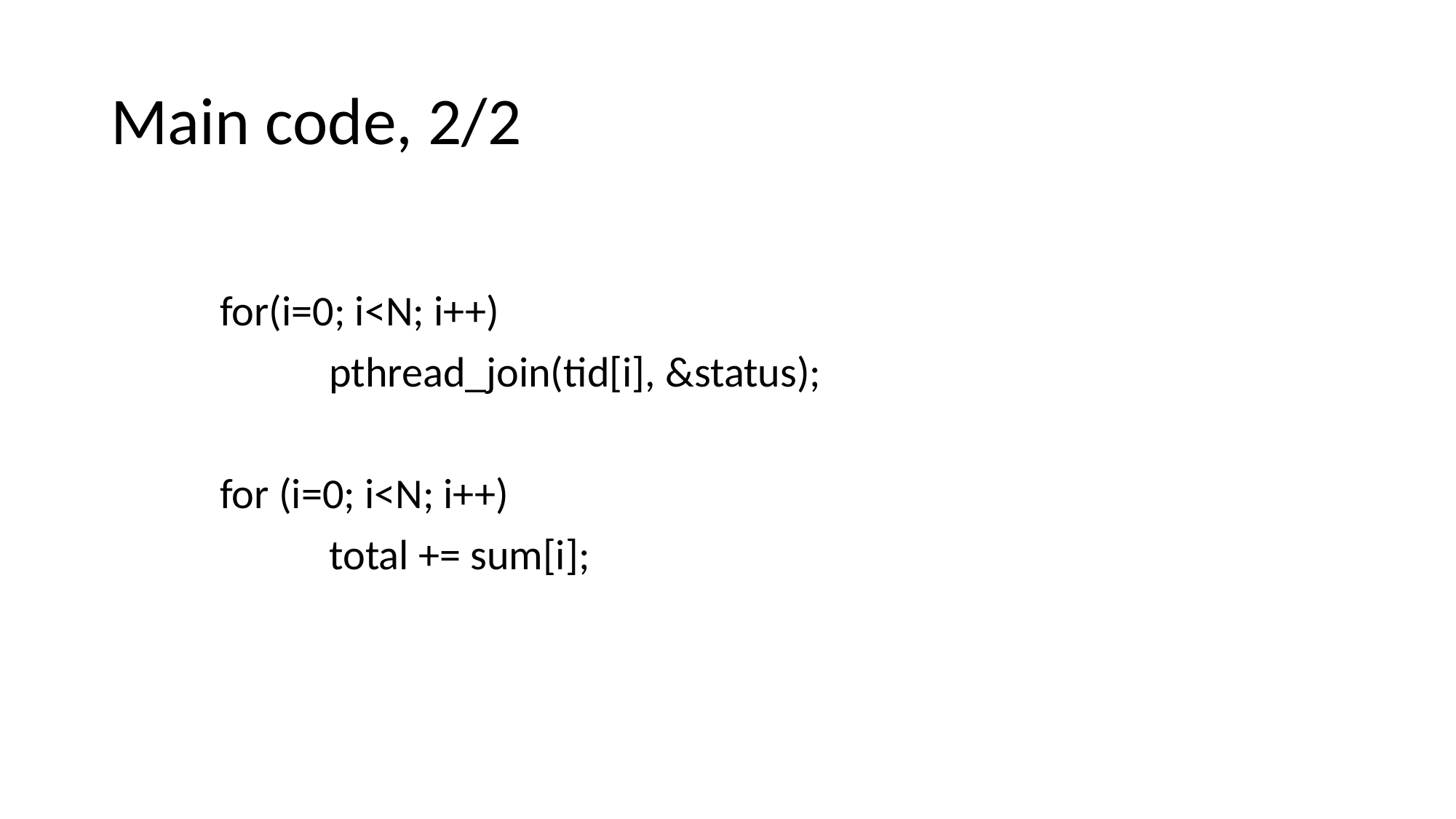

# Main code, 2/2

	for(i=0; i<N; i++)
		pthread_join(tid[i], &status);

	for (i=0; i<N; i++)
		total += sum[i];